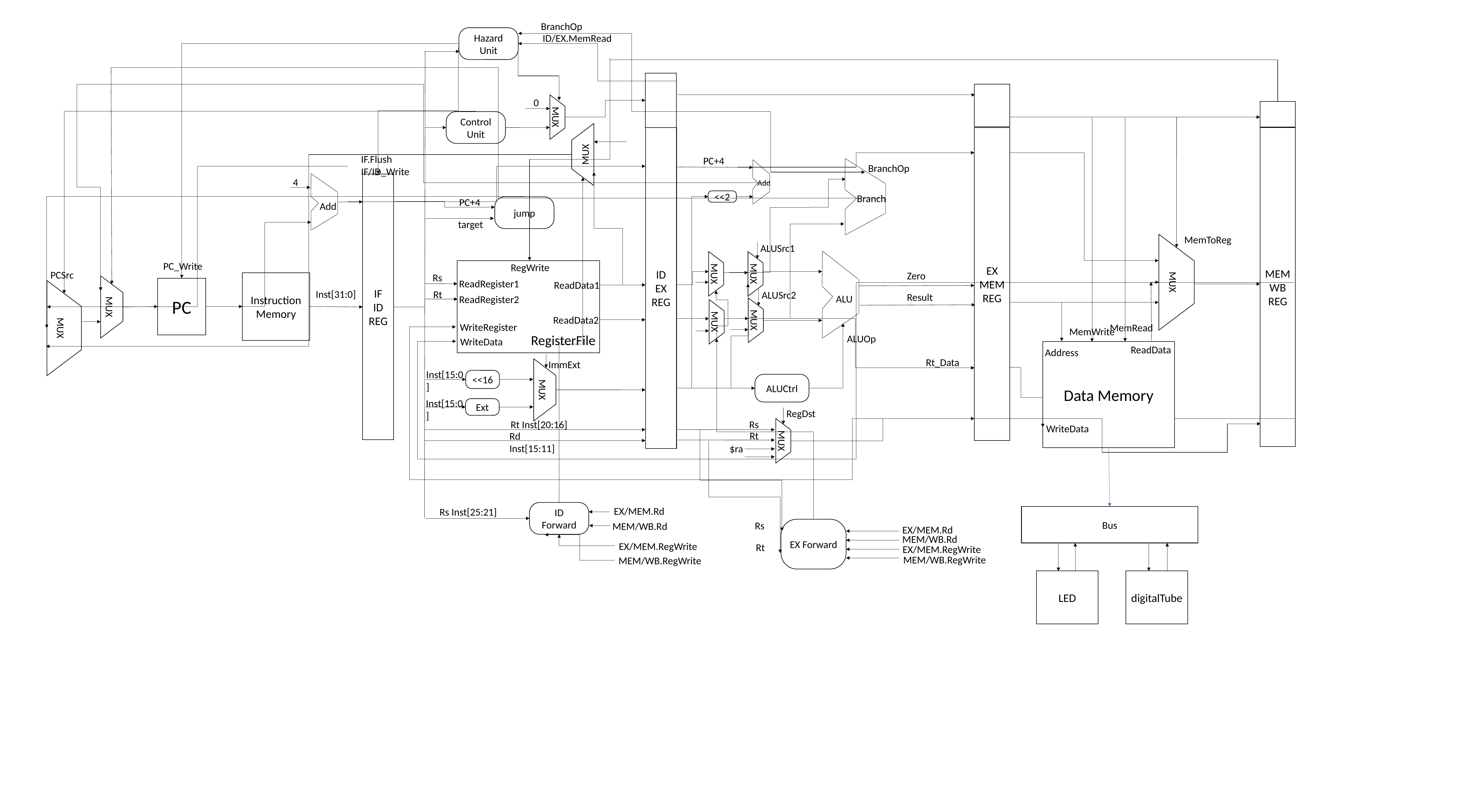

BranchOp
Hazard Unit
ID/EX.MemRead

0

MUX
Control Unit
MemRead
MemWrite
ReadData
Data Memory
Address
WriteData
ID
EX
REG
EX
MEM
REG
MEM
WB
REG
MUX
IF.Flush
IF/ID_Write
PC+4
BranchOp
Add
4
IF
ID
REG
Add
Branch
<<2
PC+4
jump
target
MemToReg
ALUSrc1
ALU
PC_Write
RegWrite

RegisterFile
ReadRegister1
ReadData1
ReadRegister2
ReadData2
WriteRegister
WriteData
MUX
MUX
MUX
PCSrc
Zero
Rs
Instruction
Memory
PC
Inst[31:0]
Rt
ALUSrc2
Result
MUX
MUX
MUX
MUX
ALUOp
Rt_Data
ImmExt
Inst[15:0]
<<16
ALUCtrl
MUX
Inst[15:0]
Ext
RegDst
Rs
Rt Inst[20:16]
Rt
Rd Inst[15:11]
MUX
$ra
ID Forward
EX/MEM.Rd
Rs Inst[25:21]
Bus
Rs
MEM/WB.Rd
EX Forward
EX/MEM.Rd
MEM/WB.Rd
EX/MEM.RegWrite
Rt
EX/MEM.RegWrite
MEM/WB.RegWrite
MEM/WB.RegWrite
LED
digitalTube